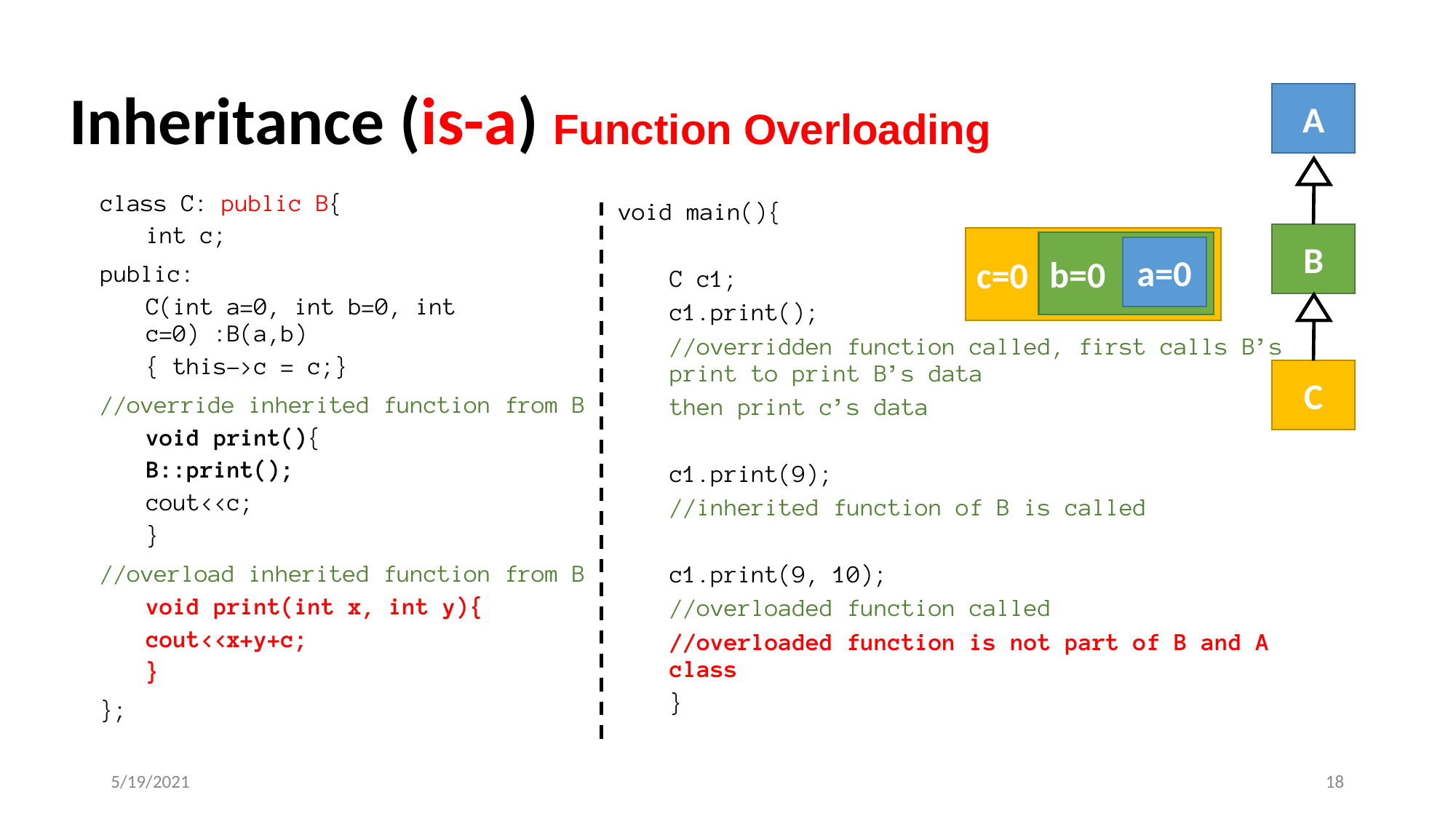

# Inheritance (is-a) Function Overloading
A
B

C
class C: public B{
int c;
public:
C(int a=0, int b=0, int c=0) :B(a,b)
{ this->c = c;}
//override inherited function from B
void print(){
	B::print();
	cout<<c;
}
//overload inherited function from B
void print(int x, int y){
	cout<<x+y+c;
}
};

void main(){

C c1;
c1.print();
//overridden function called, first calls B’s print to print B’s data
then print c’s data

c1.print(9);
//inherited function of B is called

c1.print(9, 10);
//overloaded function called
//overloaded function is not part of B and A class
}

c=0
b=0
a=0
5/19/2021
18